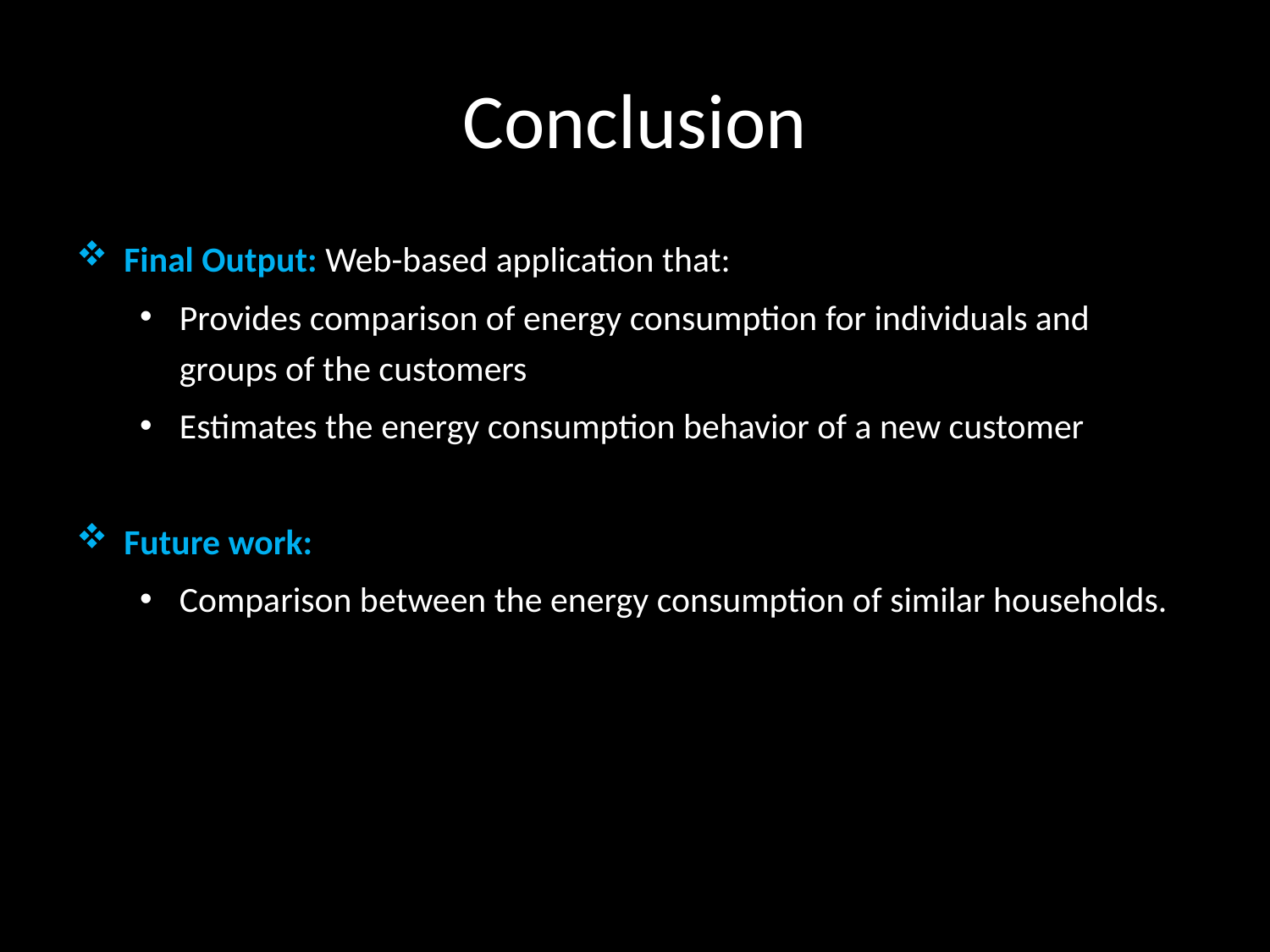

# Conclusion
Final Output: Web-based application that:
Provides comparison of energy consumption for individuals and groups of the customers
Estimates the energy consumption behavior of a new customer

Future work:
Comparison between the energy consumption of similar households.